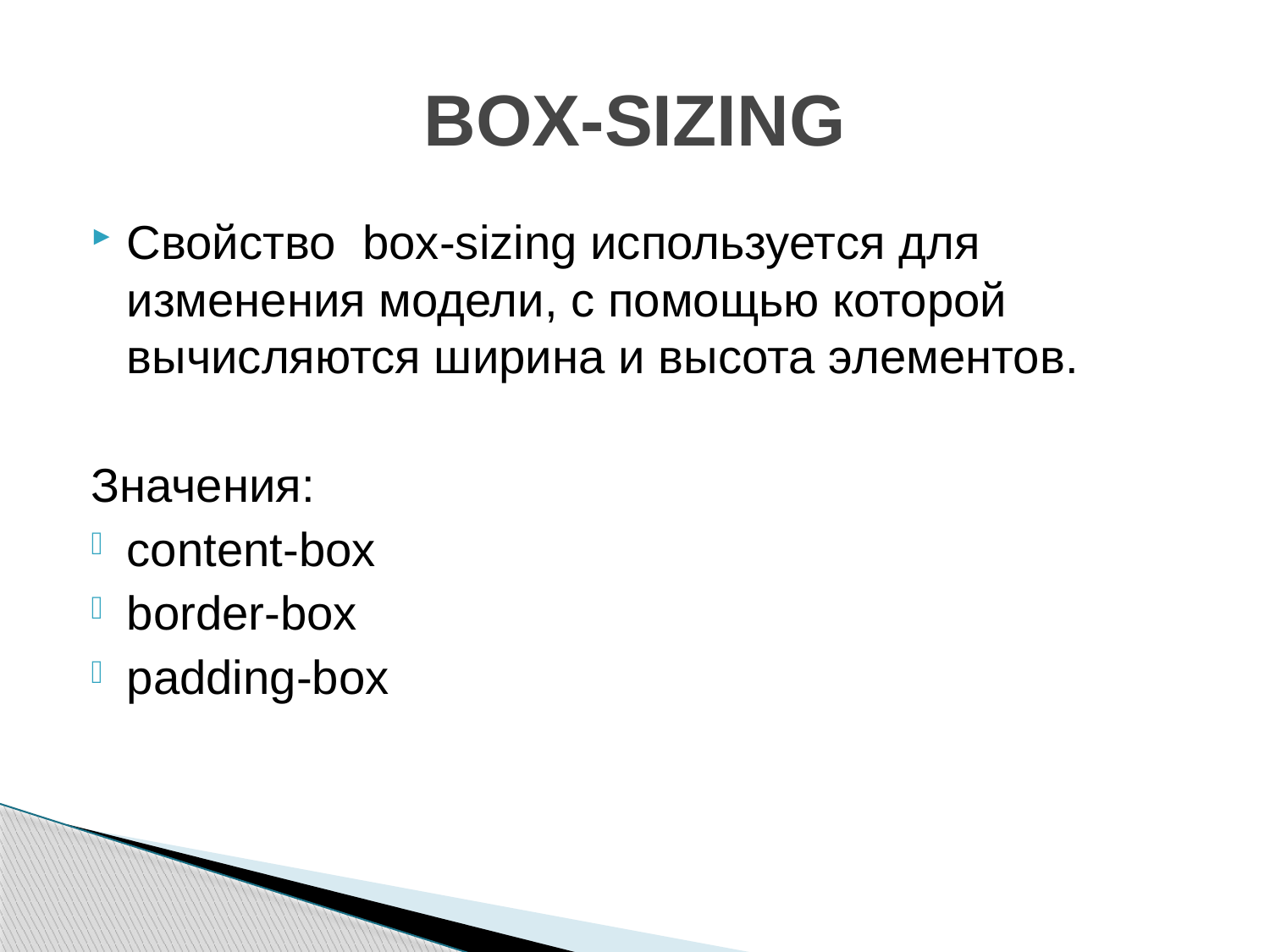

# BOX-SIZING
Свойство  box-sizing используется для изменения модели, с помощью которой вычисляются ширина и высота элементов.

Значения:
content-box
border-box
padding-box